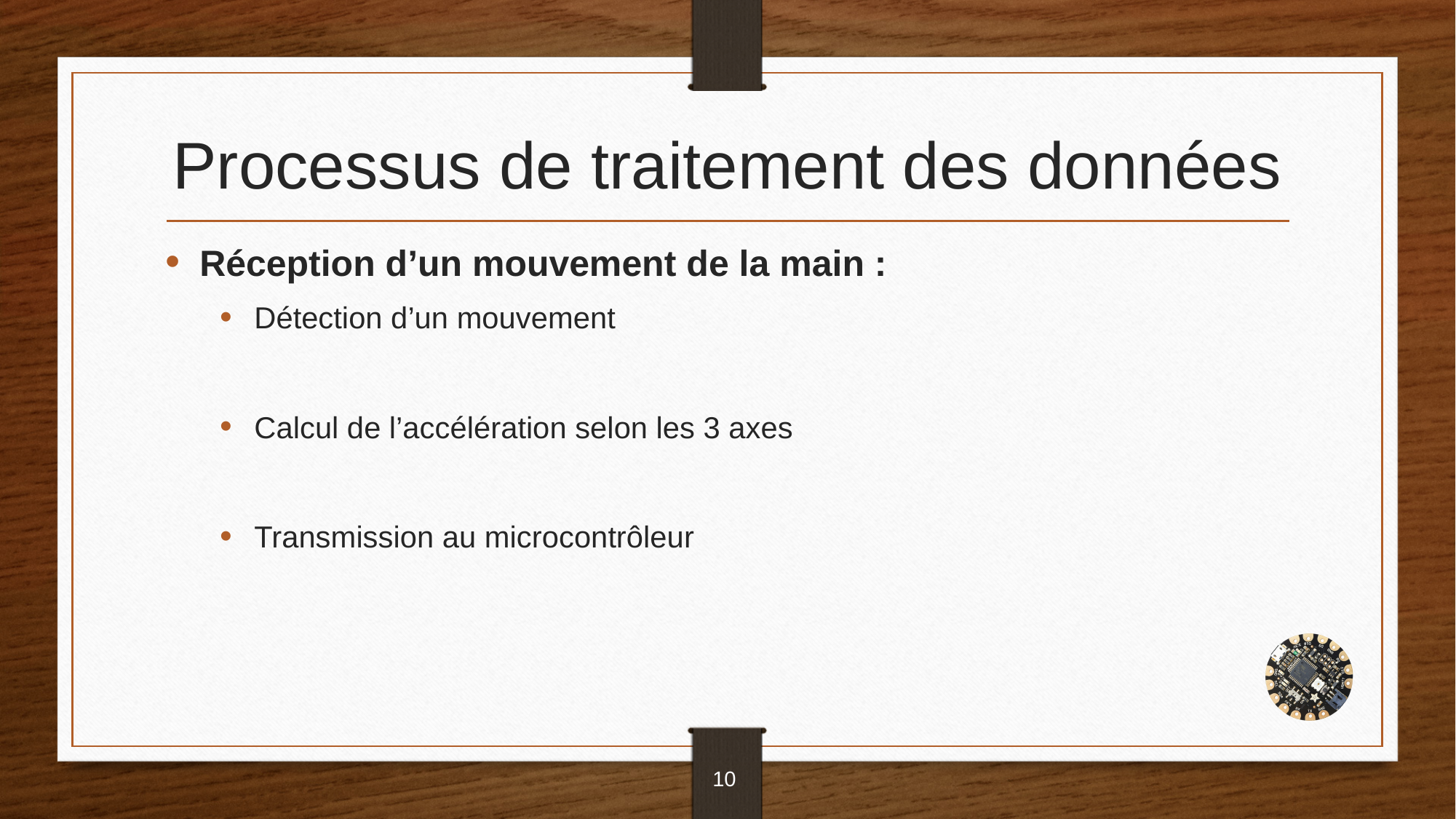

# Processus de traitement des données
Réception d’un mouvement de la main :
Détection d’un mouvement

Calcul de l’accélération selon les 3 axes

Transmission au microcontrôleur

10